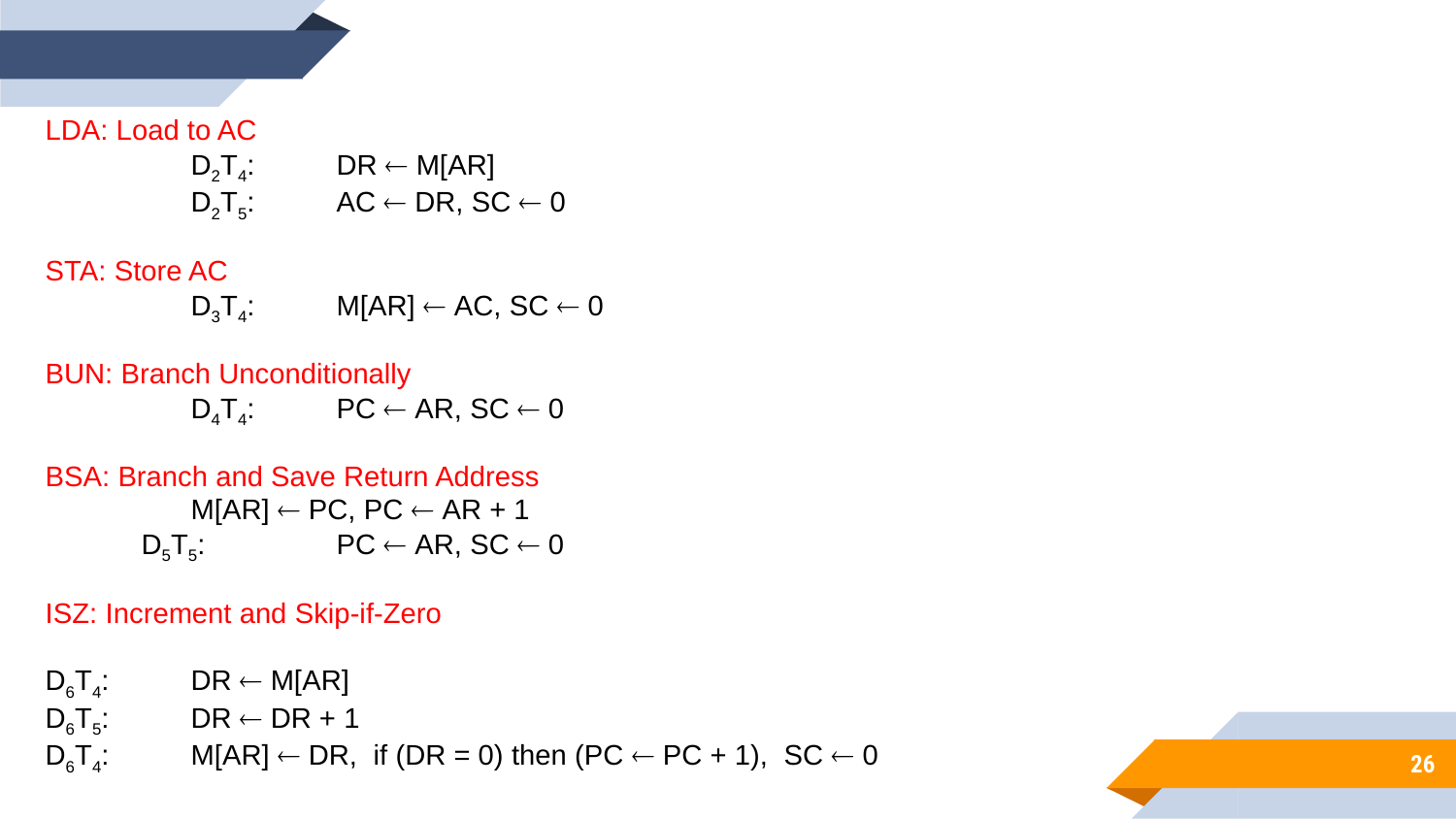

LDA: Load to AC
	D2T4:	DR ← M[AR]
	D2T5:	AC ← DR, SC ← 0

STA: Store AC
	D3T4:	M[AR] ← AC, SC ← 0

BUN: Branch Unconditionally
	D4T4:	PC ← AR, SC ← 0

BSA: Branch and Save Return Address
	M[AR] ← PC, PC ← AR + 1
            D5T5:	PC ← AR, SC ← 0

ISZ: Increment and Skip-if-Zero

D6T4:	DR ← M[AR]
D6T5:	DR ← DR + 1
D6T4:	M[AR] ← DR,  if (DR = 0) then (PC ← PC + 1),  SC ← 0

26